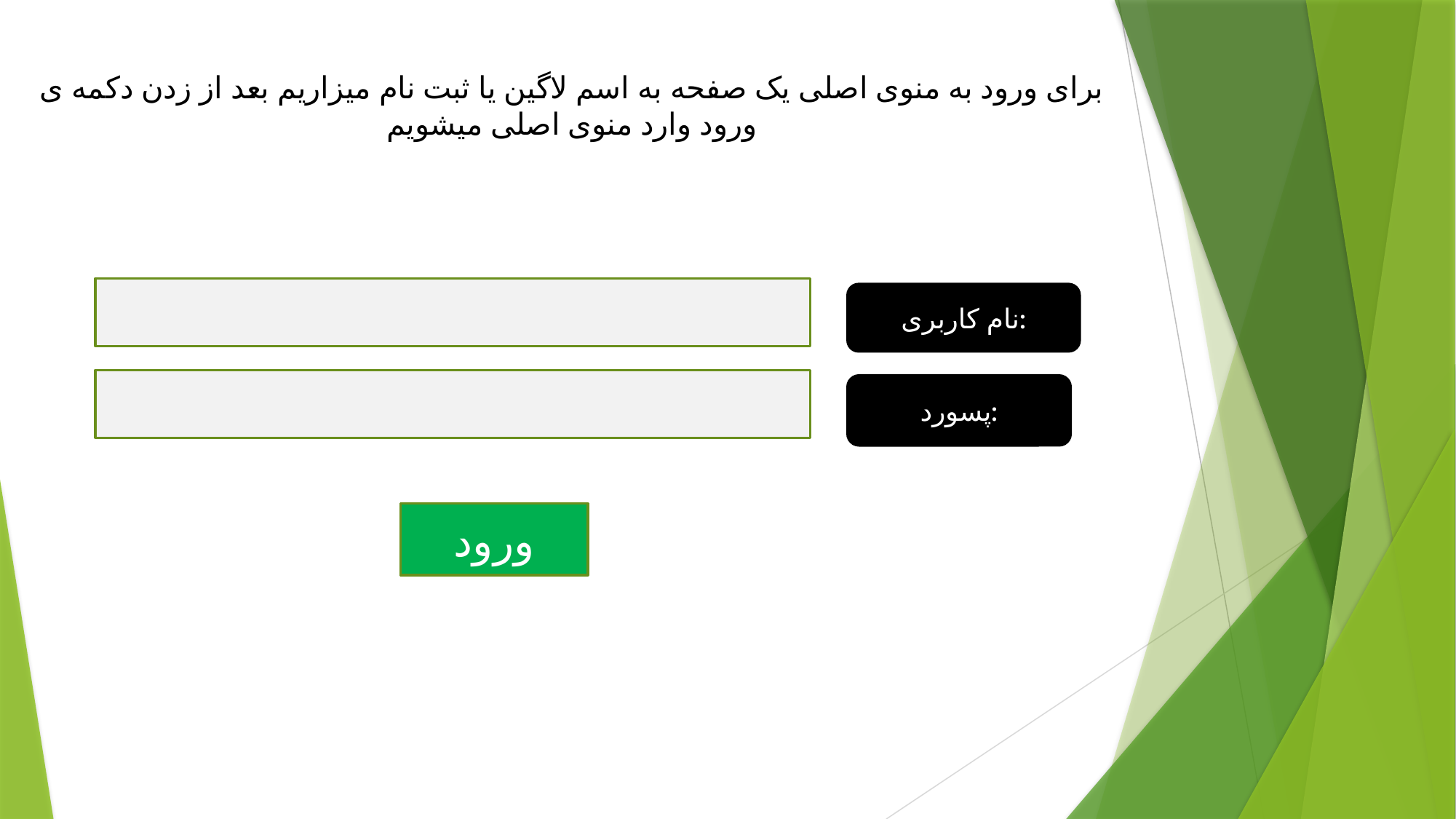

# برای ورود به منوی اصلی یک صفحه به اسم لاگین یا ثبت نام میزاریم بعد از زدن دکمه ی ورود وارد منوی اصلی میشویم

نام کاربری:

پسورد:
ورود